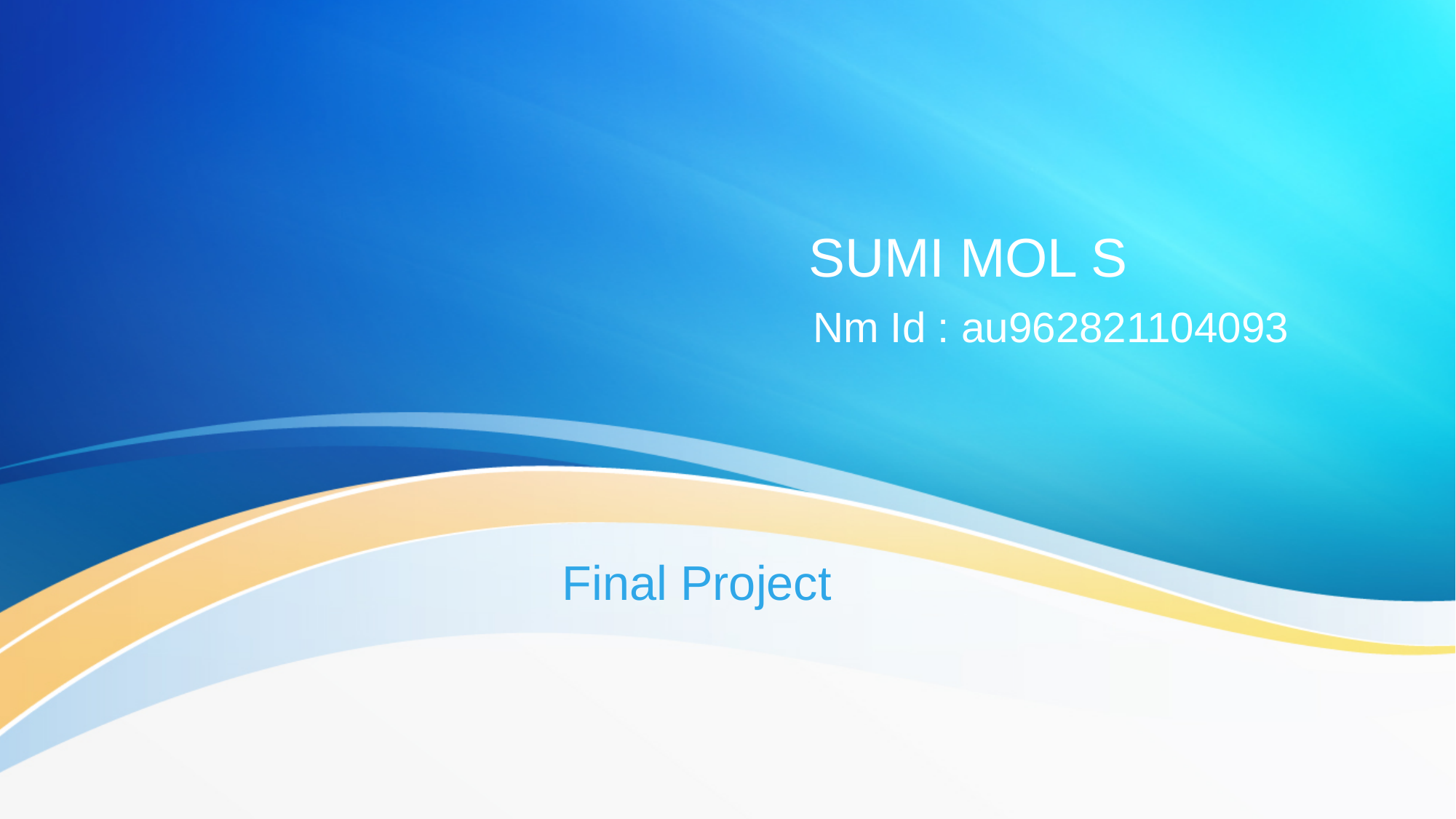

# SUMI MOL S Nm Id : au962821104093
Final Project